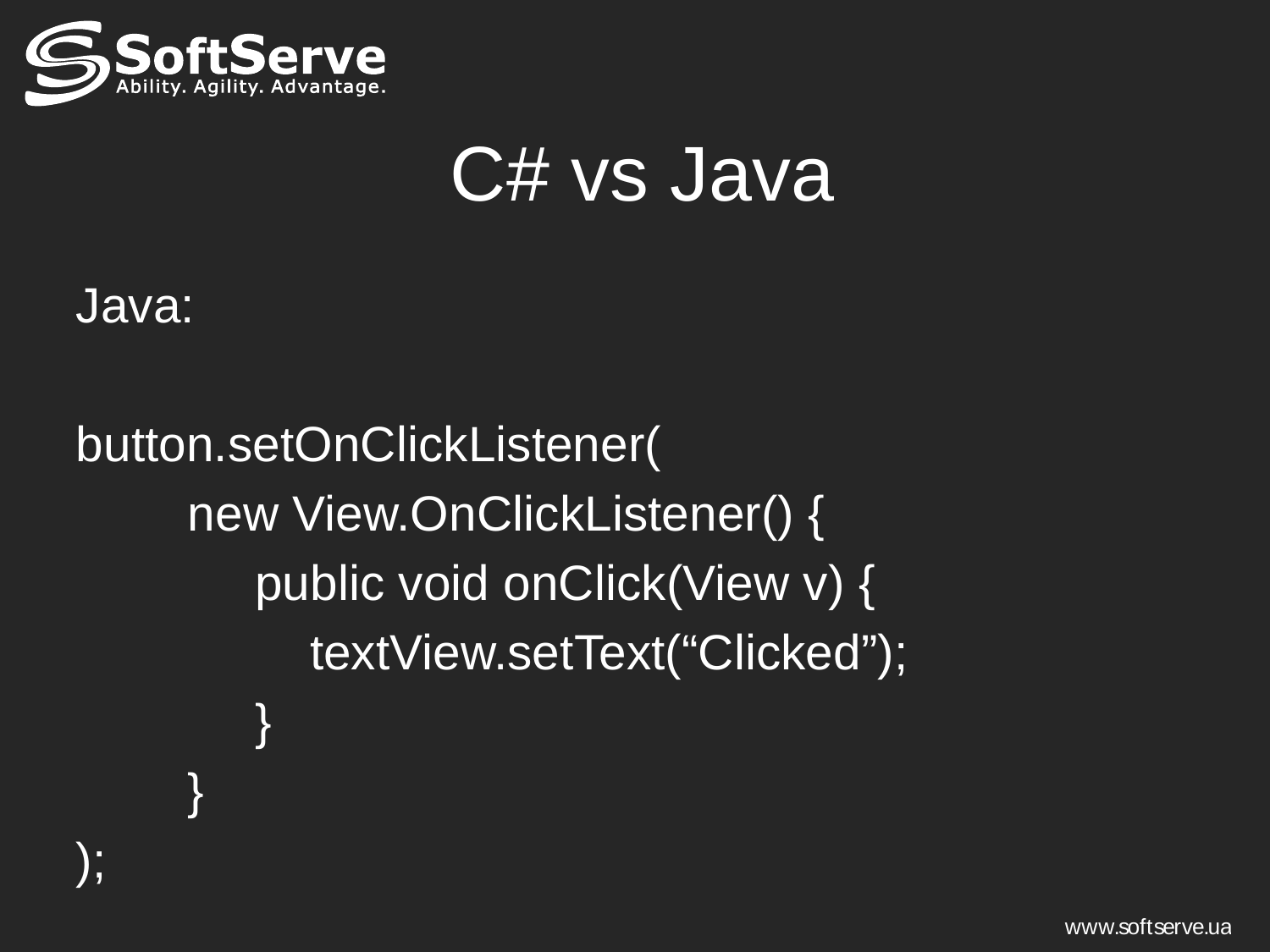

# C# vs Java
Java:

button.setOnClickListener(
	new View.OnClickListener() {
             public void onClick(View v) {
                 textView.setText(“Clicked”);
             }
	}
);